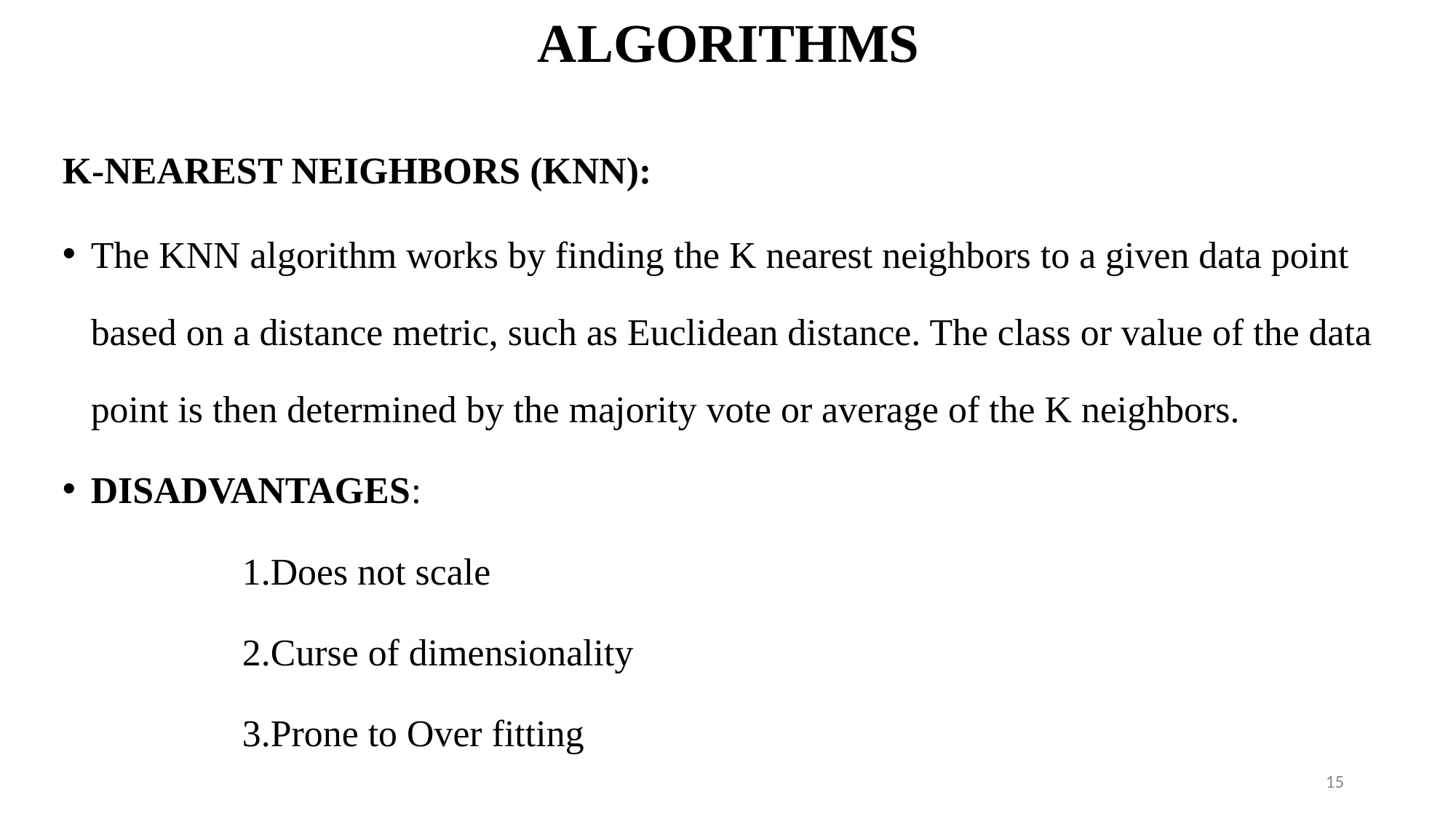

# ALGORITHMS
K-NEAREST NEIGHBORS (KNN):
The KNN algorithm works by finding the K nearest neighbors to a given data point based on a distance metric, such as Euclidean distance. The class or value of the data point is then determined by the majority vote or average of the K neighbors.
DISADVANTAGES:
                   1.Does not scale
                   2.Curse of dimensionality
                   3.Prone to Over fitting

15